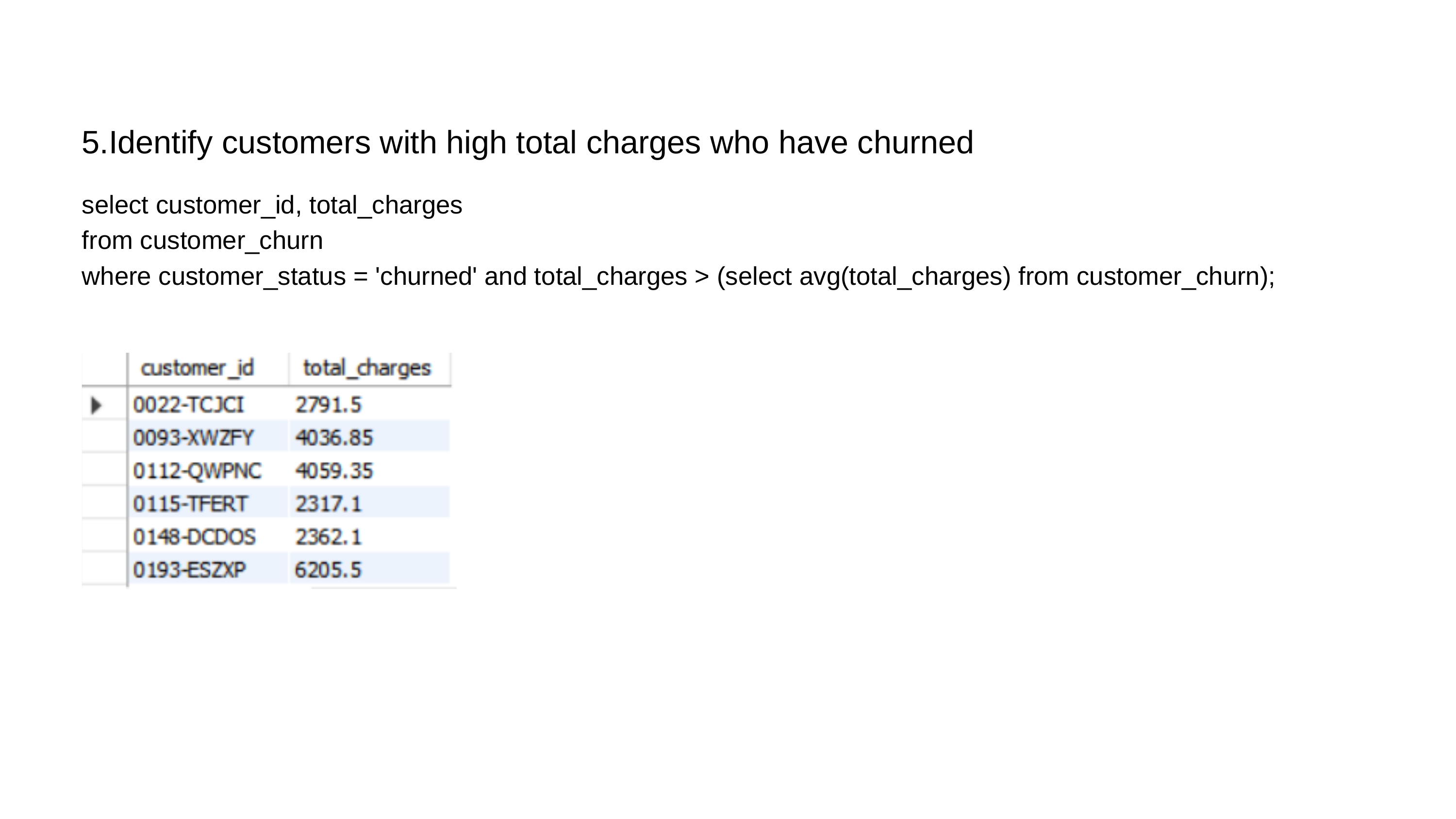

5.Identify customers with high total charges who have churned
select customer_id, total_charges
from customer_churn
where customer_status = 'churned' and total_charges > (select avg(total_charges) from customer_churn);